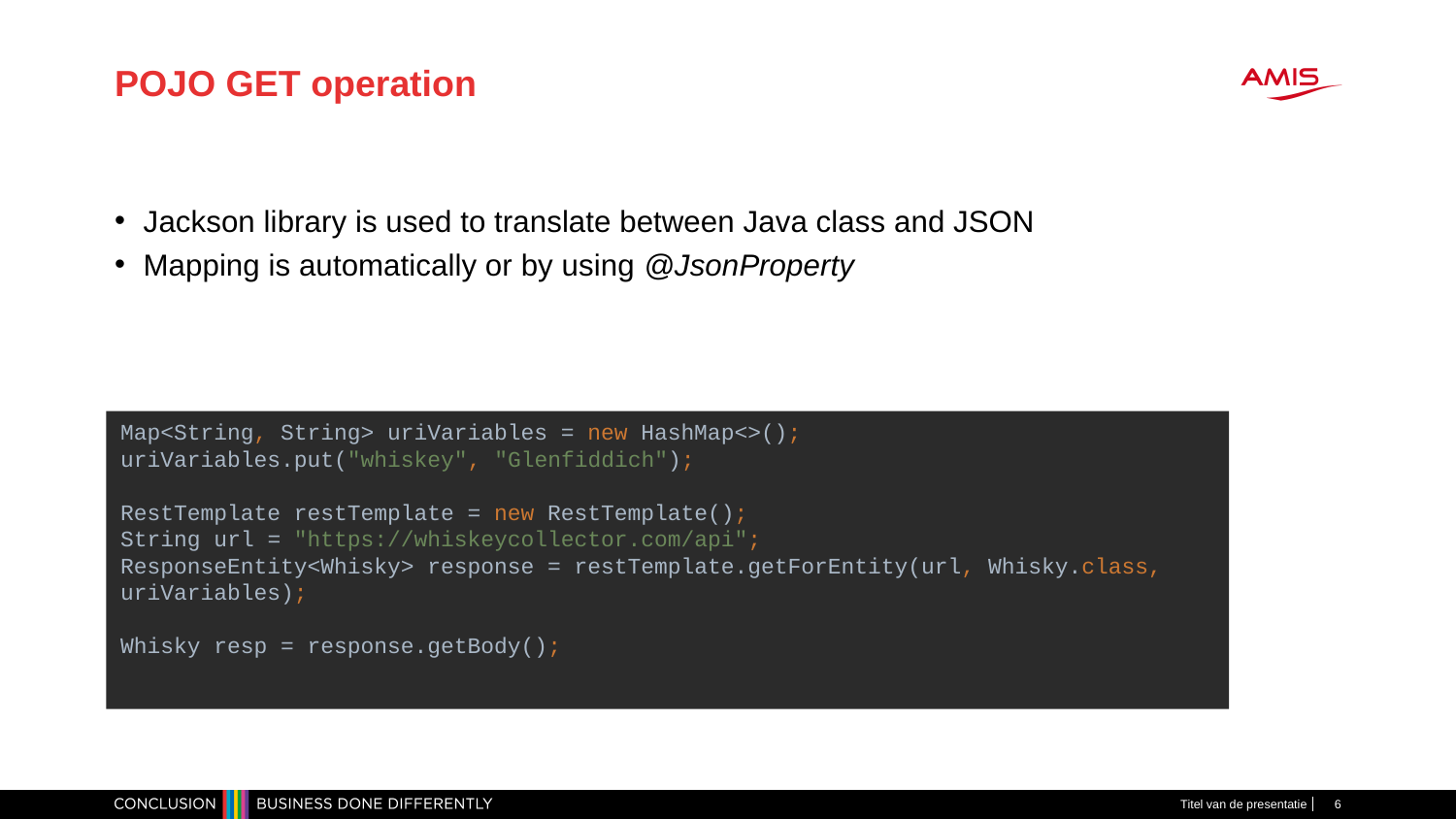

# POJO GET operation
Jackson library is used to translate between Java class and JSON
Mapping is automatically or by using @JsonProperty

Map<String, String> uriVariables = new HashMap<>();
uriVariables.put("whiskey", "Glenfiddich");
RestTemplate restTemplate = new RestTemplate();
String url = "https://whiskeycollector.com/api";
ResponseEntity<Whisky> response = restTemplate.getForEntity(url, Whisky.class, uriVariables);
Whisky resp = response.getBody();
Titel van de presentatie
6